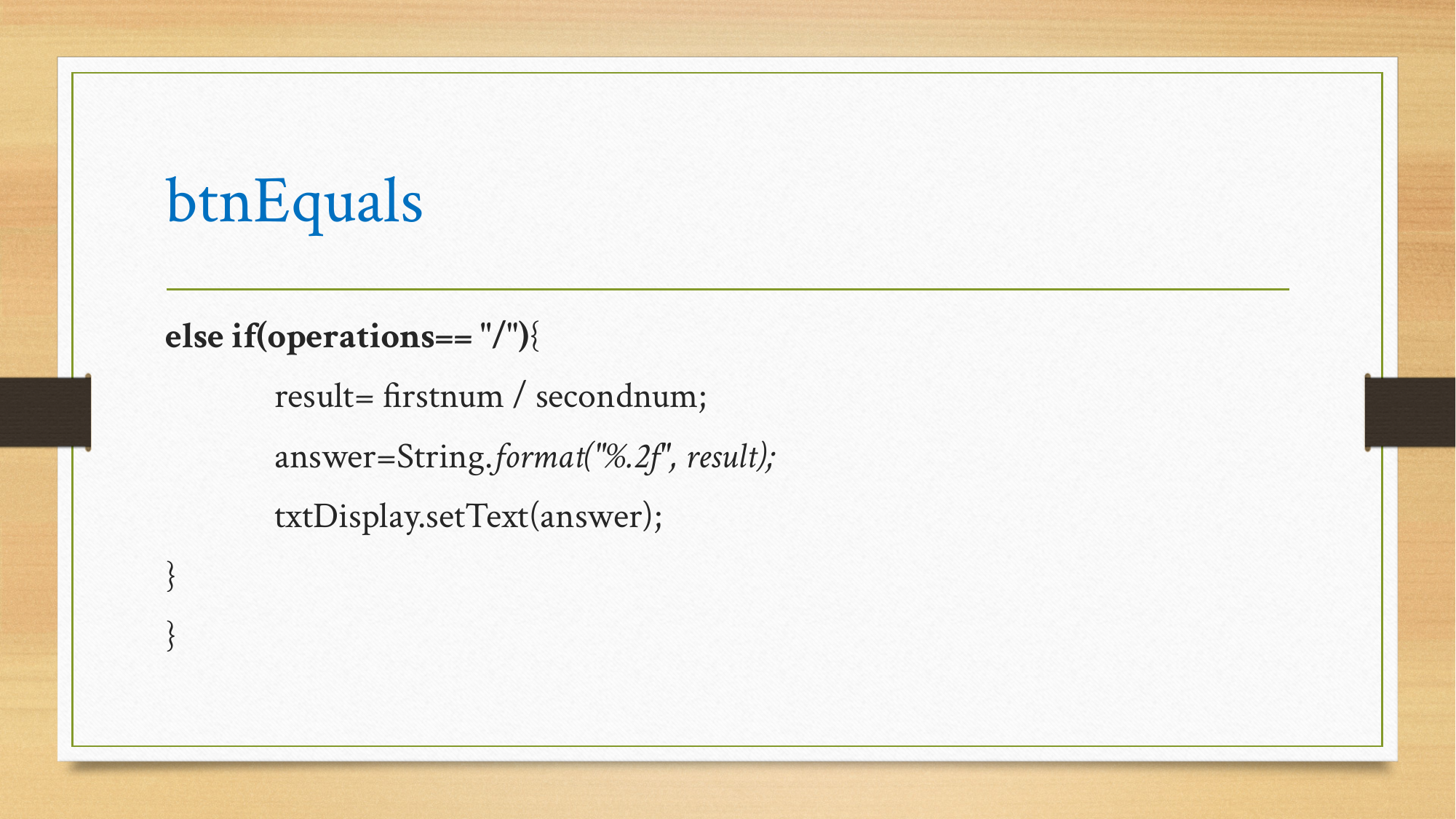

# btnEquals
else if(operations== "/"){
	result= firstnum / secondnum;
	answer=String.format("%.2f", result);
	txtDisplay.setText(answer);
}
}